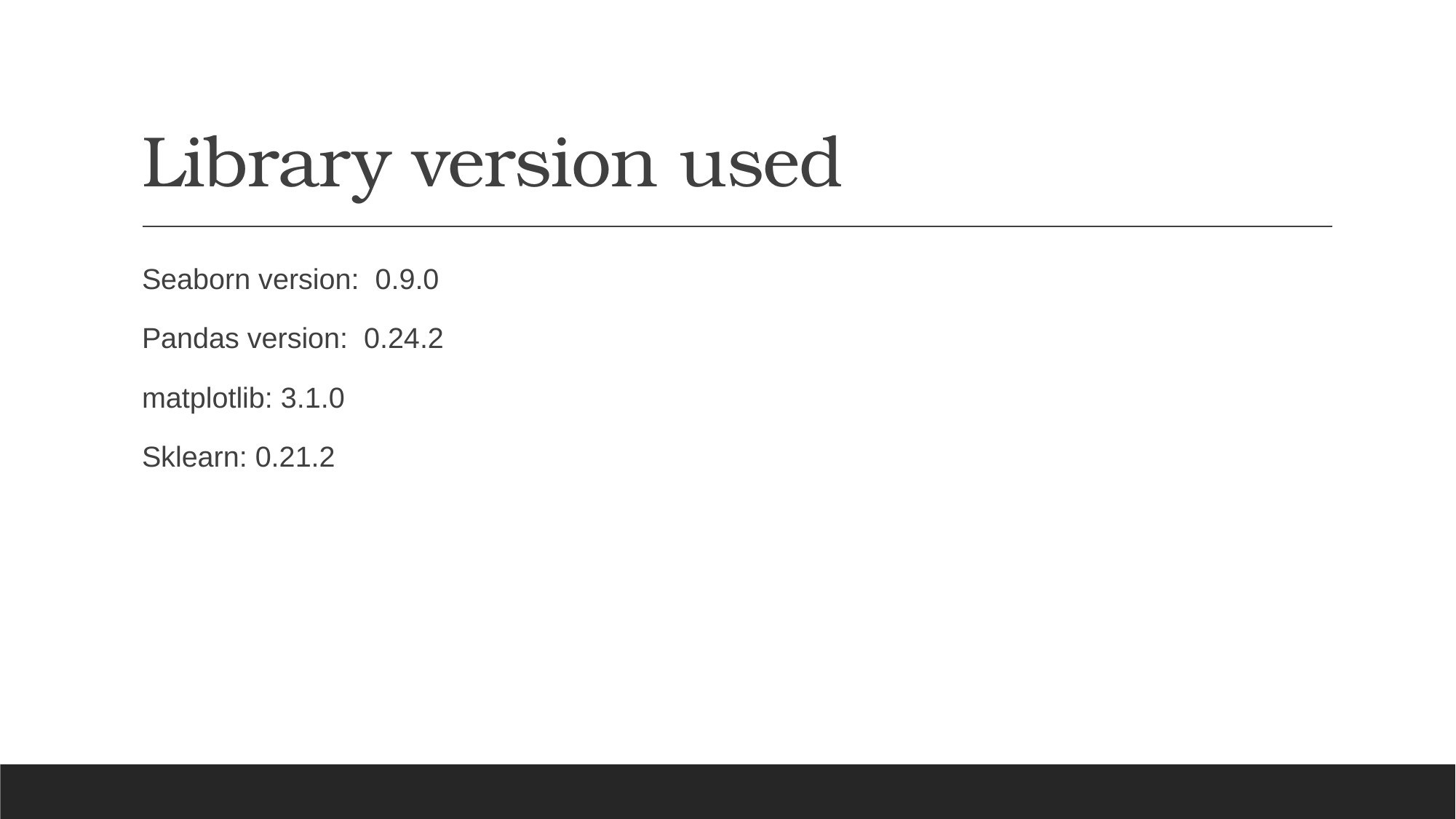

# Library version used
Seaborn version:  0.9.0
Pandas version:  0.24.2
matplotlib: 3.1.0
Sklearn: 0.21.2